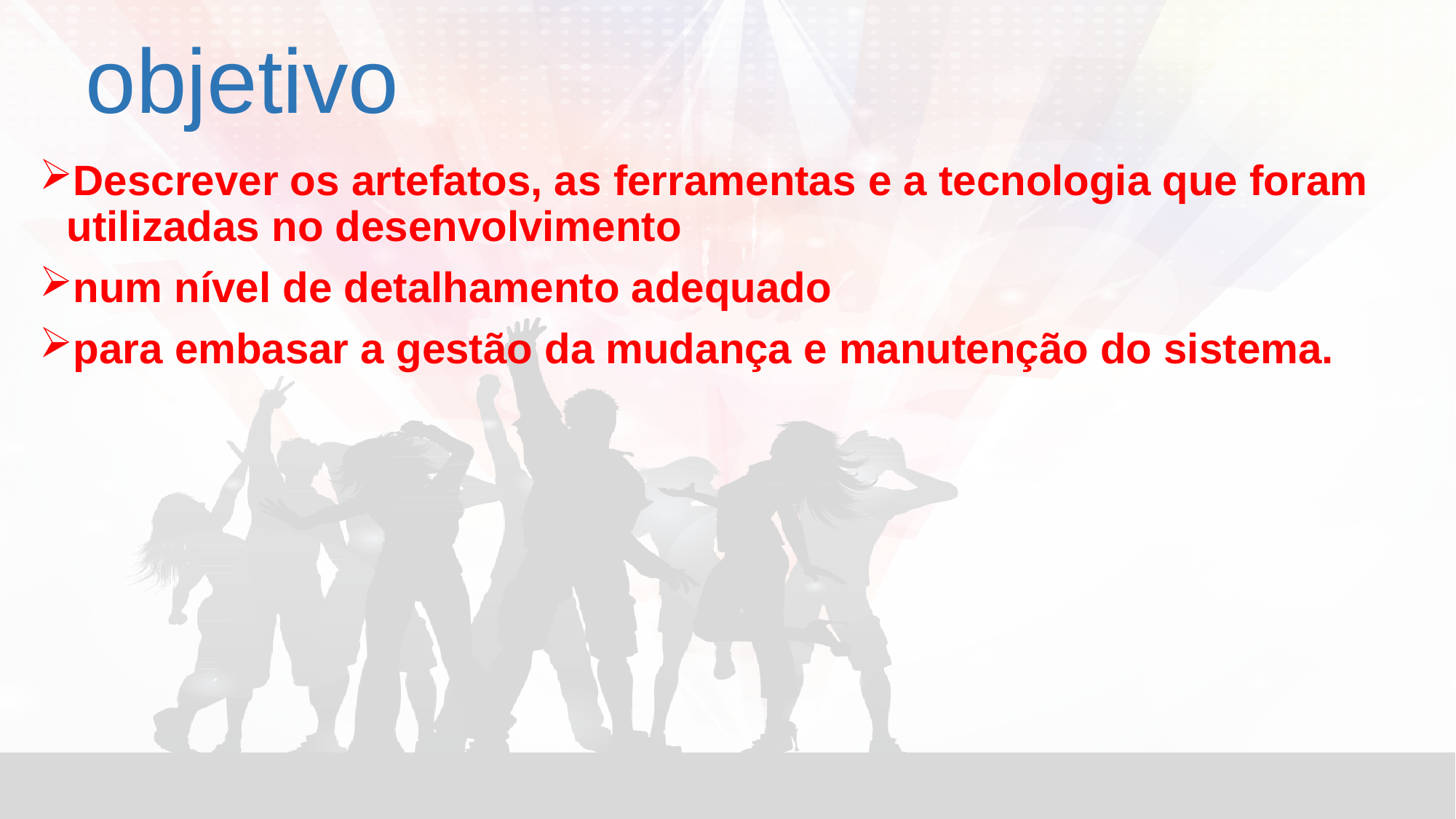

objetivo
Descrever os artefatos, as ferramentas e a tecnologia que foram utilizadas no desenvolvimento
num nível de detalhamento adequado
para embasar a gestão da mudança e manutenção do sistema.